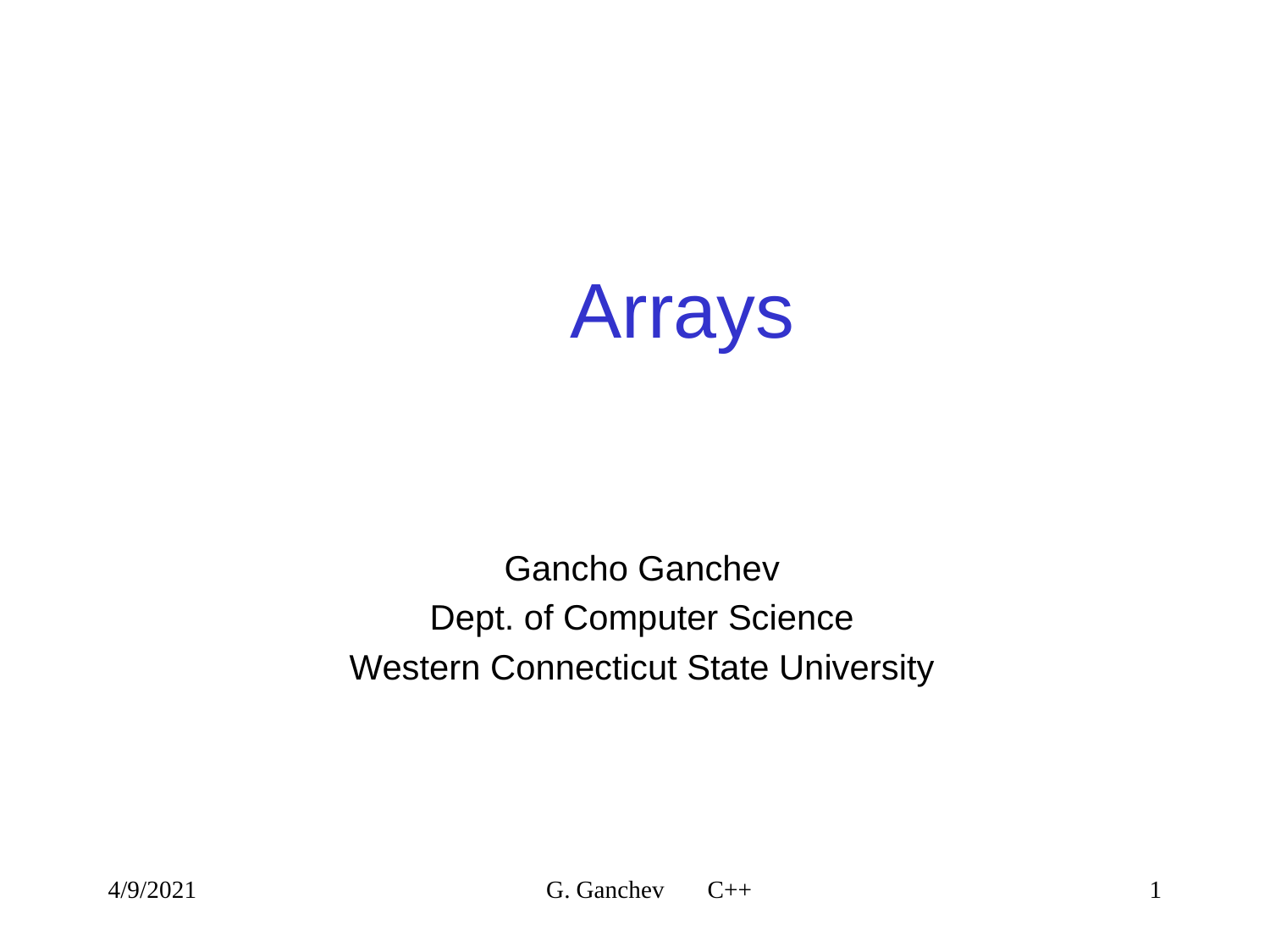

# Arrays
Gancho Ganchev
Dept. of Computer Science
Western Connecticut State University
4/9/2021
G. Ganchev       C++
1